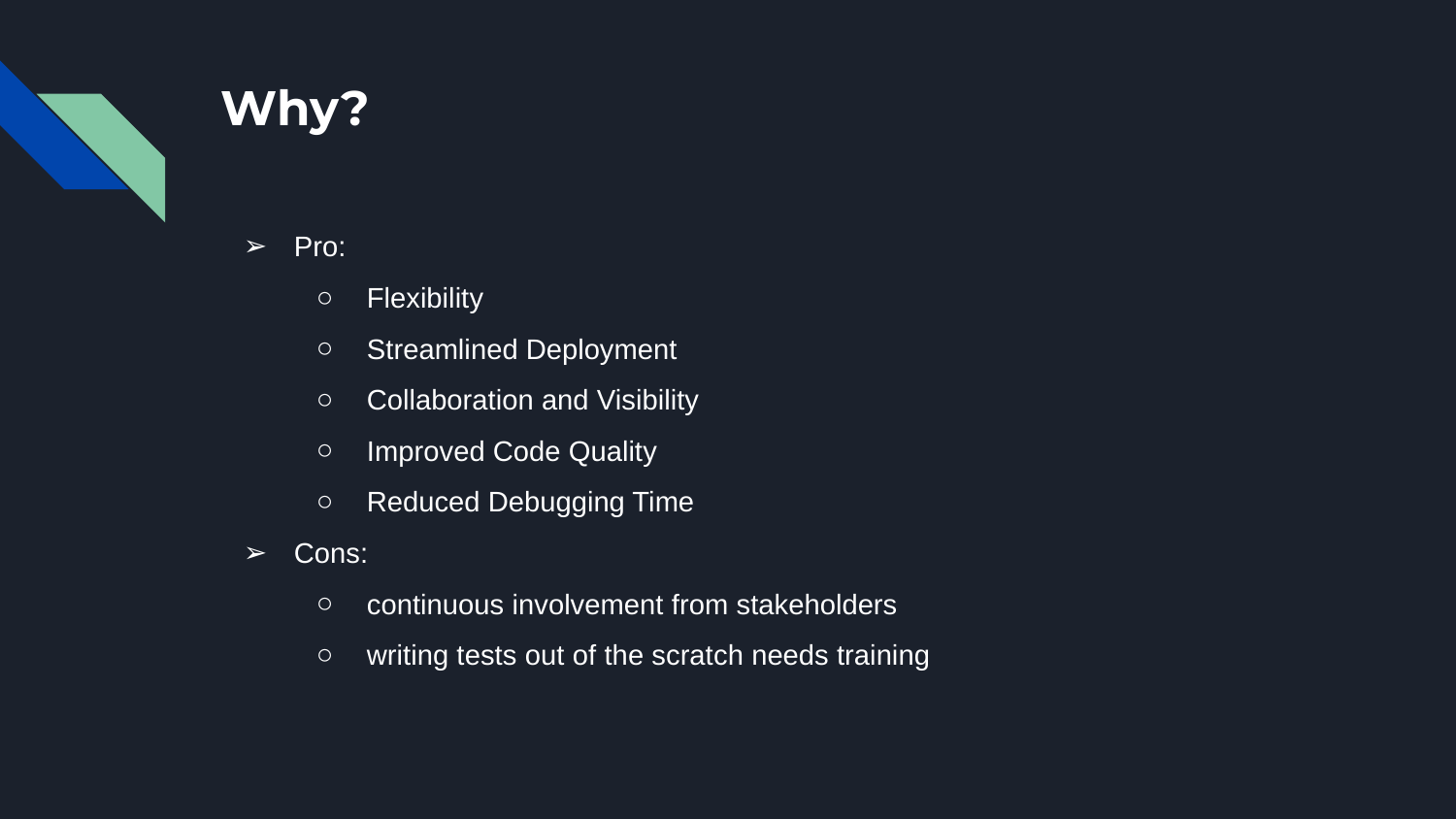

# Why?
Pro:
Flexibility
Streamlined Deployment
Collaboration and Visibility
Improved Code Quality
Reduced Debugging Time
Cons:
continuous involvement from stakeholders
writing tests out of the scratch needs training